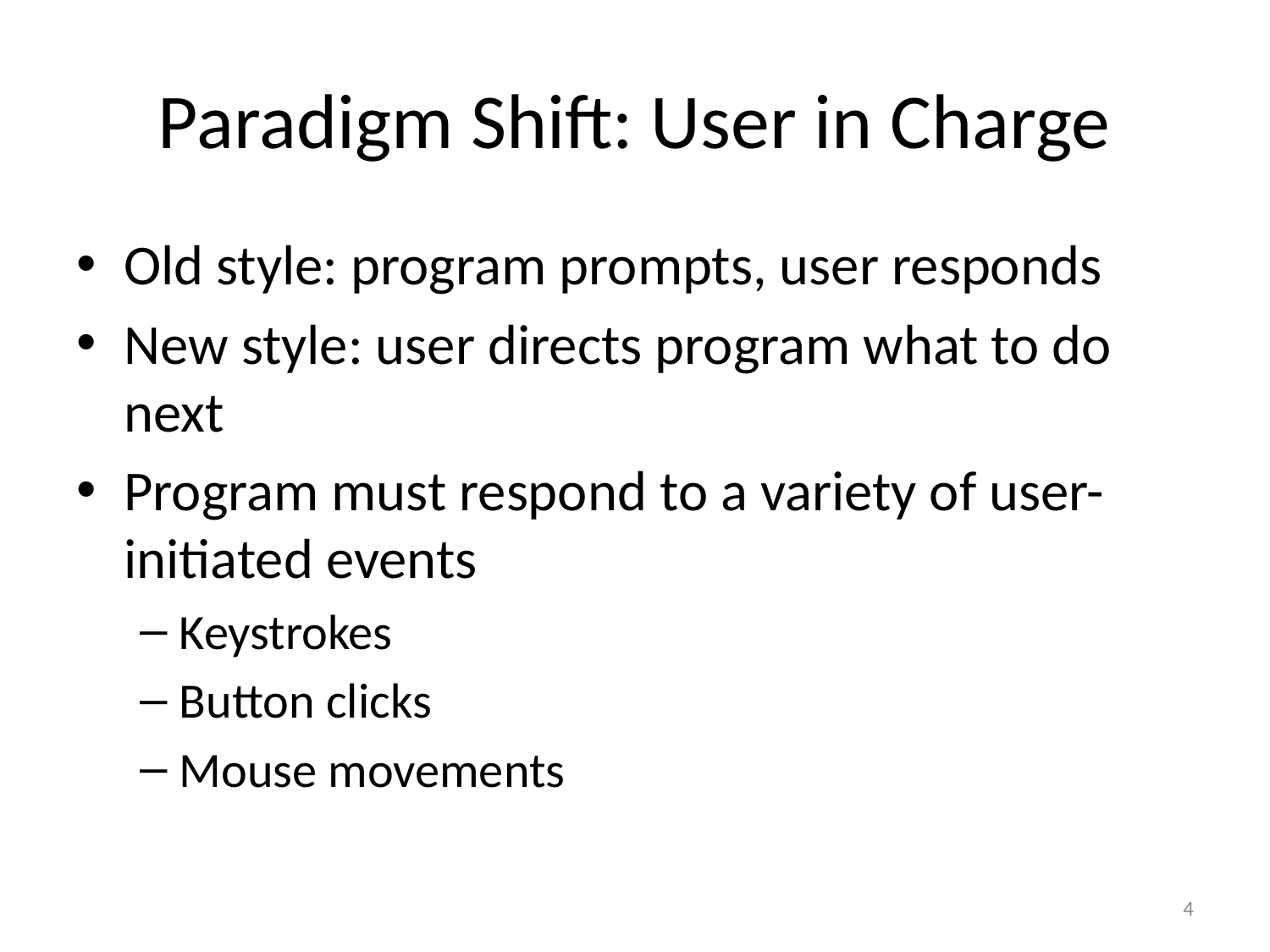

# Paradigm Shift: User in Charge
Old style: program prompts, user responds
New style: user directs program what to do next
Program must respond to a variety of user-initiated events
Keystrokes
Button clicks
Mouse movements
4